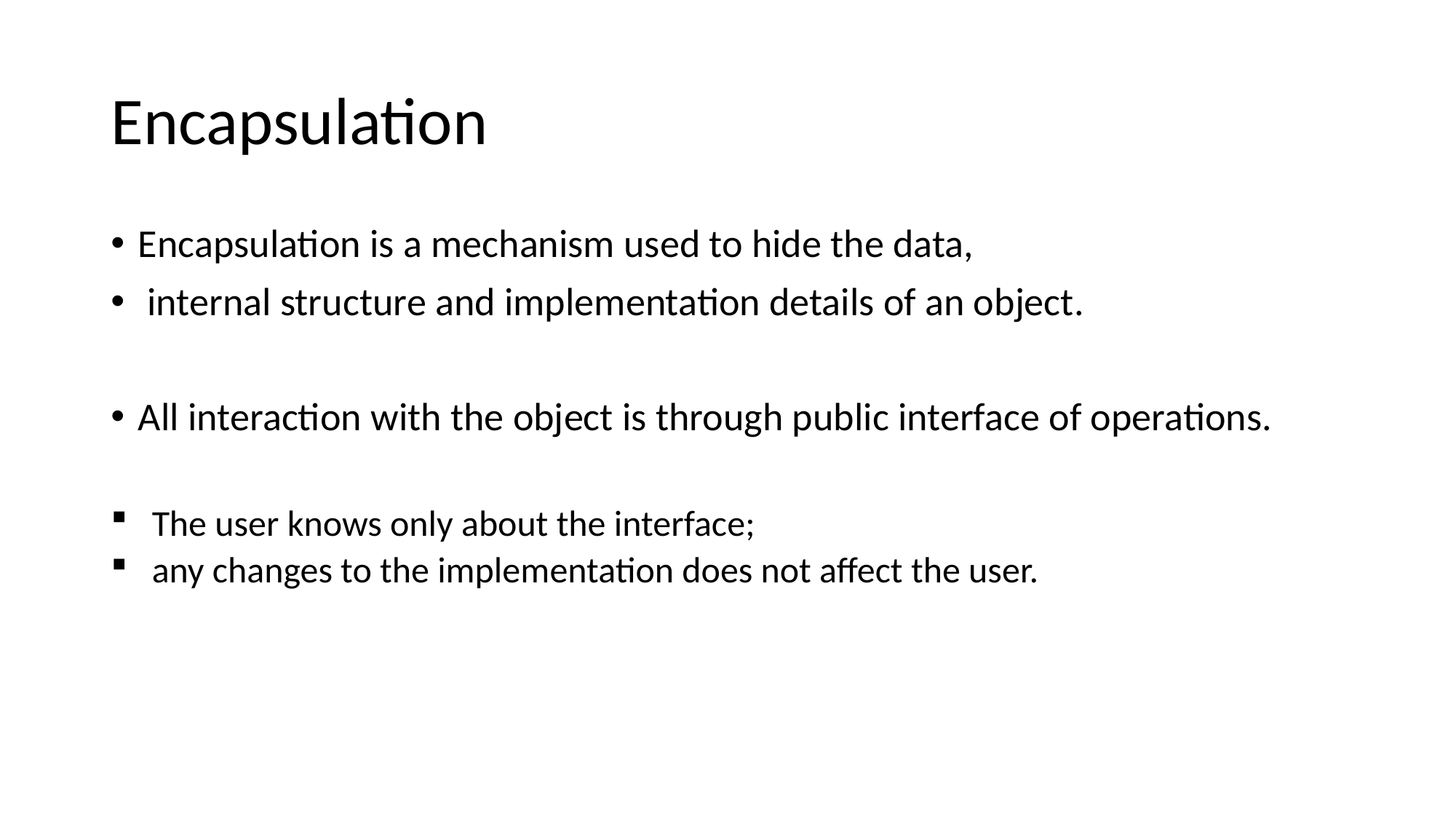

# Encapsulation
Encapsulation is a mechanism used to hide the data,
 internal structure and implementation details of an object.

All interaction with the object is through public interface of operations.

The user knows only about the interface;
any changes to the implementation does not affect the user.